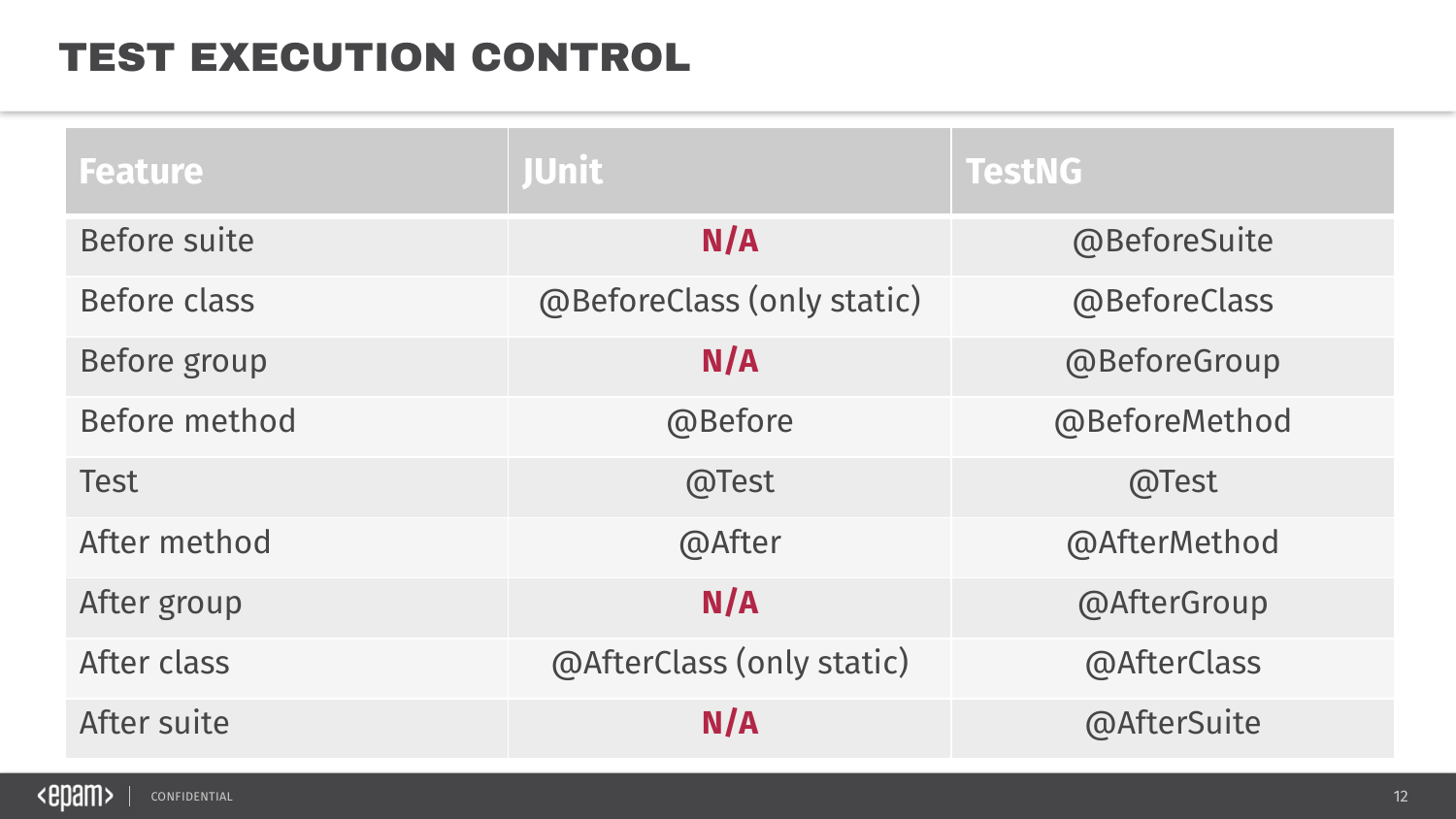

TEST EXECUTION CONTROL
| Feature | JUnit | TestNG |
| --- | --- | --- |
| Before suite | N/A | @BeforeSuite |
| Before class | @BeforeClass (only static) | @BeforeClass |
| Before group | N/A | @BeforeGroup |
| Before method | @Before | @BeforeMethod |
| Test | @Test | @Test |
| After method | @After | @AfterMethod |
| After group | N/A | @AfterGroup |
| After class | @AfterClass (only static) | @AfterClass |
| After suite | N/A | @AfterSuite |